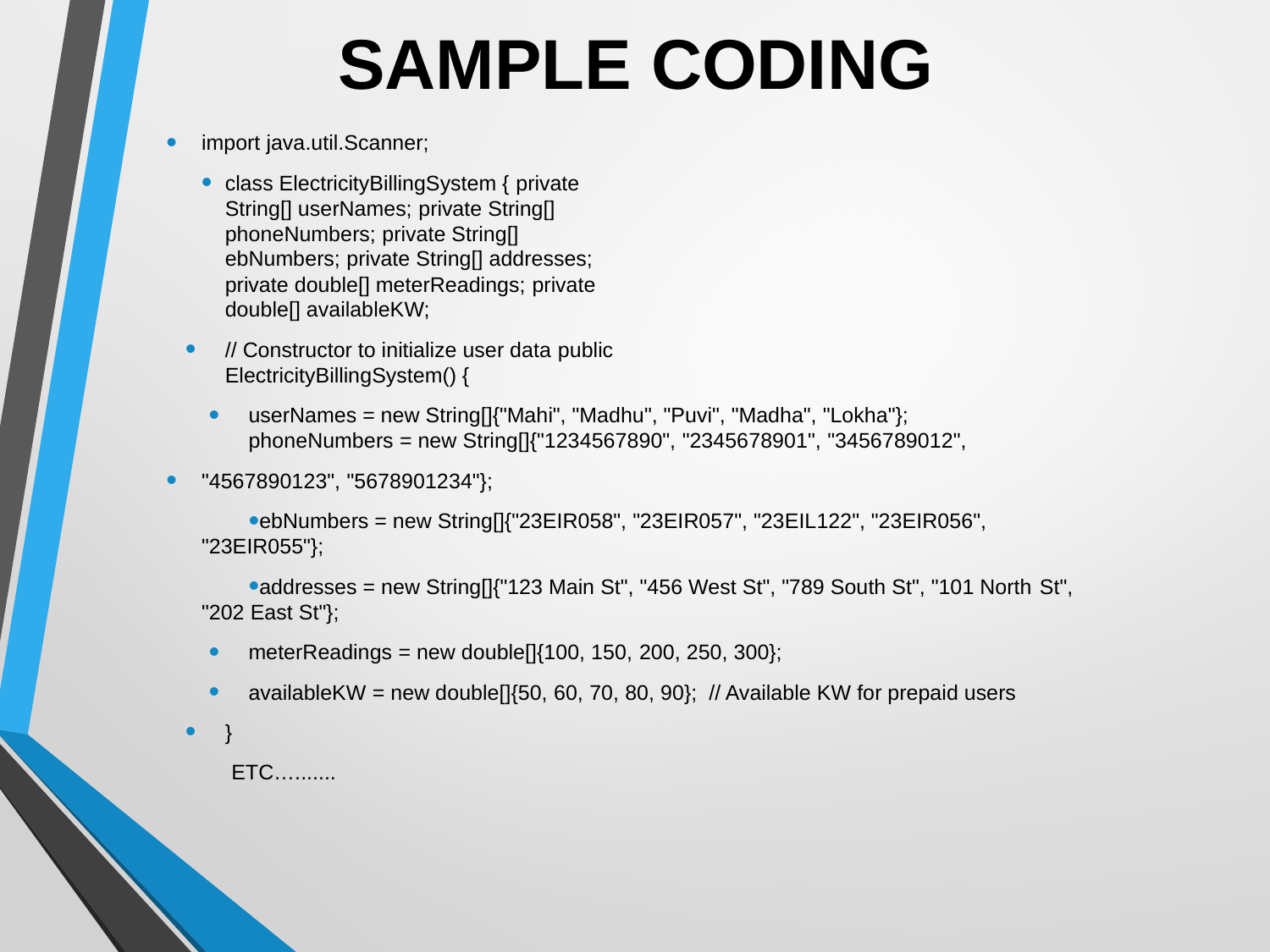

# SAMPLE CODING
import java.util.Scanner;
class ElectricityBillingSystem { private String[] userNames; private String[] phoneNumbers; private String[] ebNumbers; private String[] addresses; private double[] meterReadings; private double[] availableKW;
// Constructor to initialize user data public ElectricityBillingSystem() {
userNames = new String[]{"Mahi", "Madhu", "Puvi", "Madha", "Lokha"}; phoneNumbers = new String[]{"1234567890", "2345678901", "3456789012",
"4567890123", "5678901234"};
ebNumbers = new String[]{"23EIR058", "23EIR057", "23EIL122", "23EIR056", "23EIR055"};
addresses = new String[]{"123 Main St", "456 West St", "789 South St", "101 North St", "202 East St"};
meterReadings = new double[]{100, 150, 200, 250, 300};
availableKW = new double[]{50, 60, 70, 80, 90}; // Available KW for prepaid users
}
           ETC….......